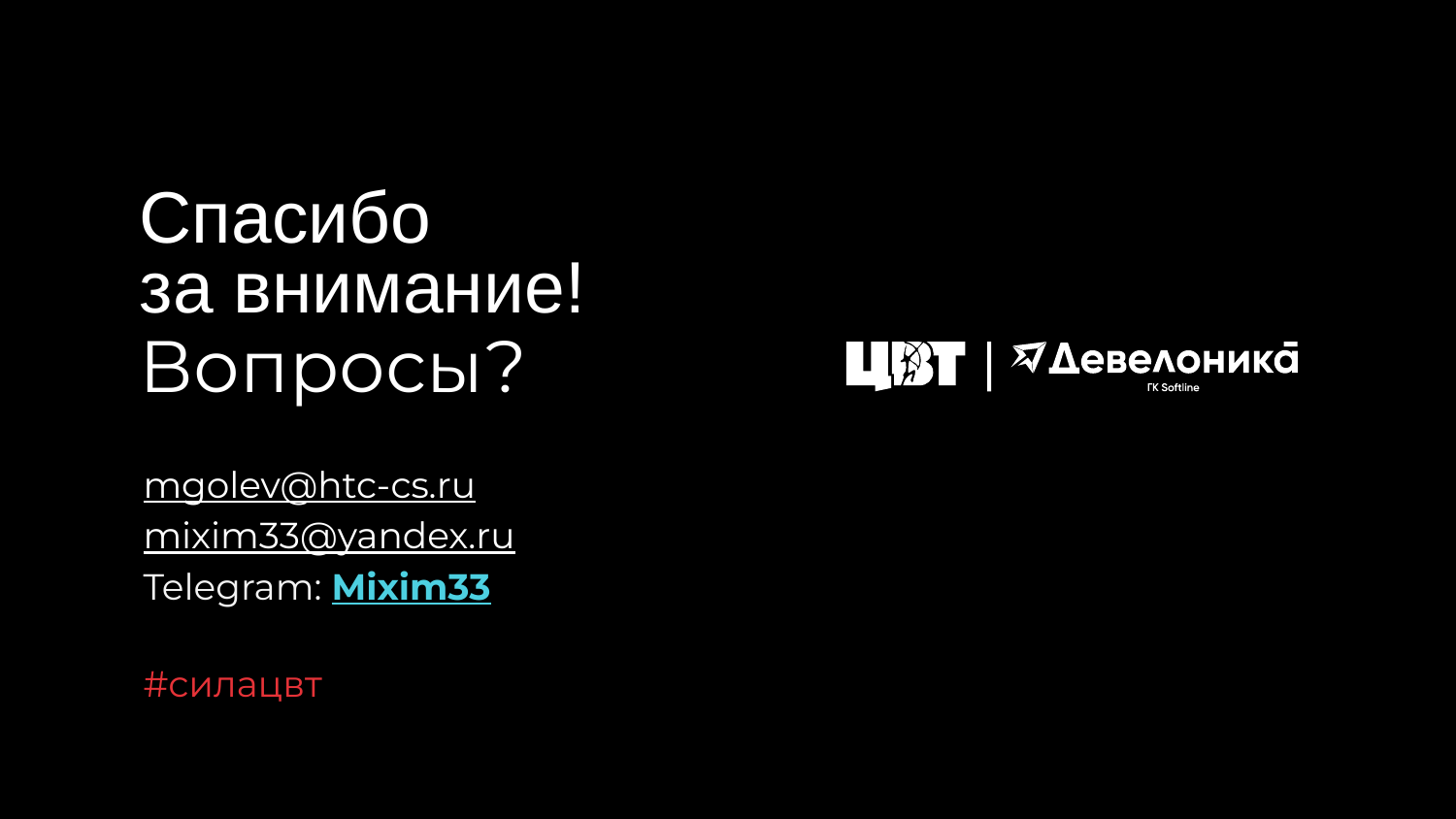

Спасибо
за внимание!
Вопросы?

mgolev@htc-cs.ru
mixim33@yandex.ru
Telegram: Mixim33

#силацвт